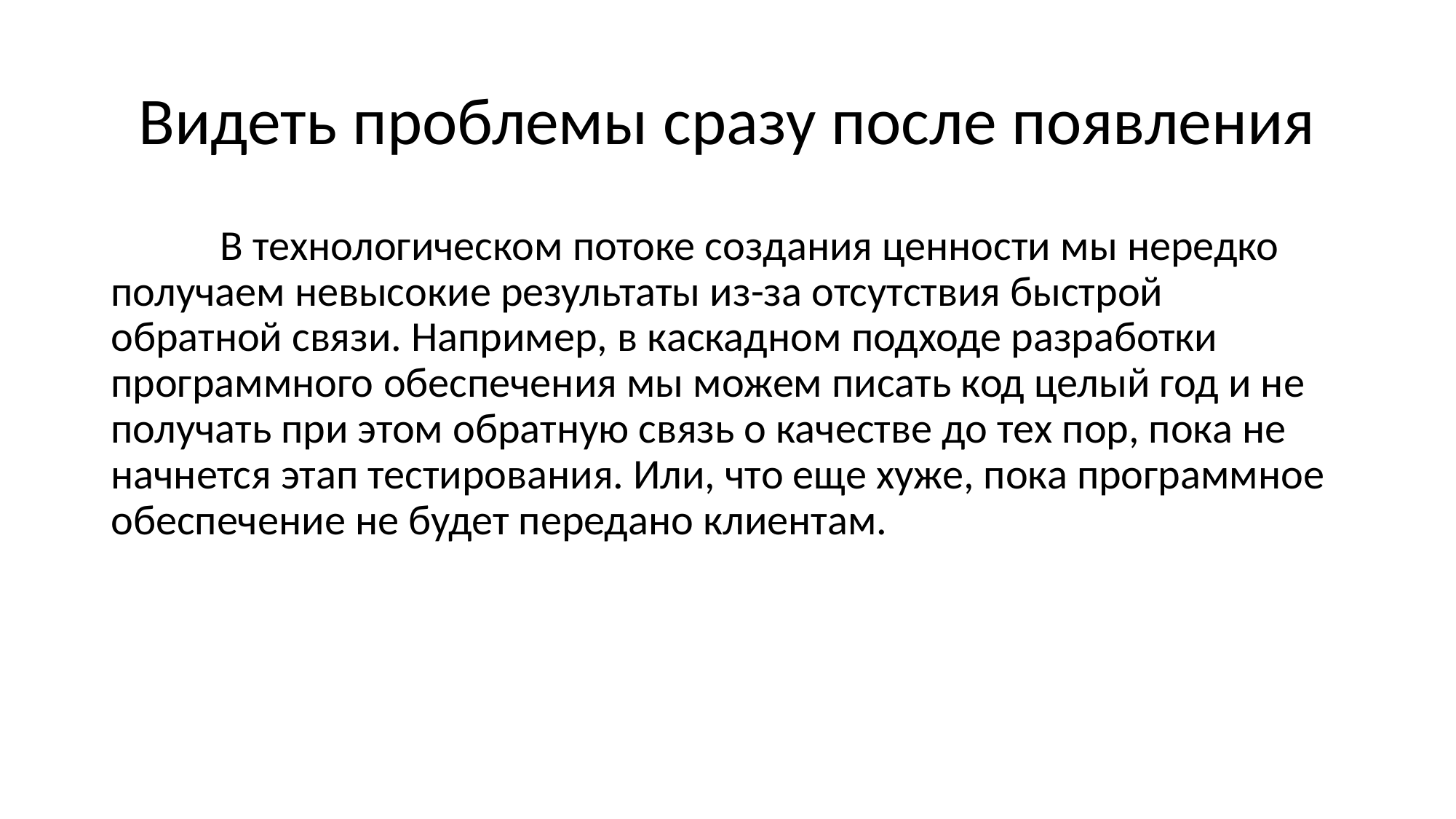

# Видеть проблемы сразу после появления
	В технологическом потоке создания ценности мы нередко получаем невысокие результаты из-за отсутствия быстрой обратной связи. Например, в каскадном подходе разработки программного обеспечения мы можем писать код целый год и не получать при этом обратную связь о качестве до тех пор, пока не начнется этап тестирования. Или, что еще хуже, пока программное обеспечение не будет передано клиентам.